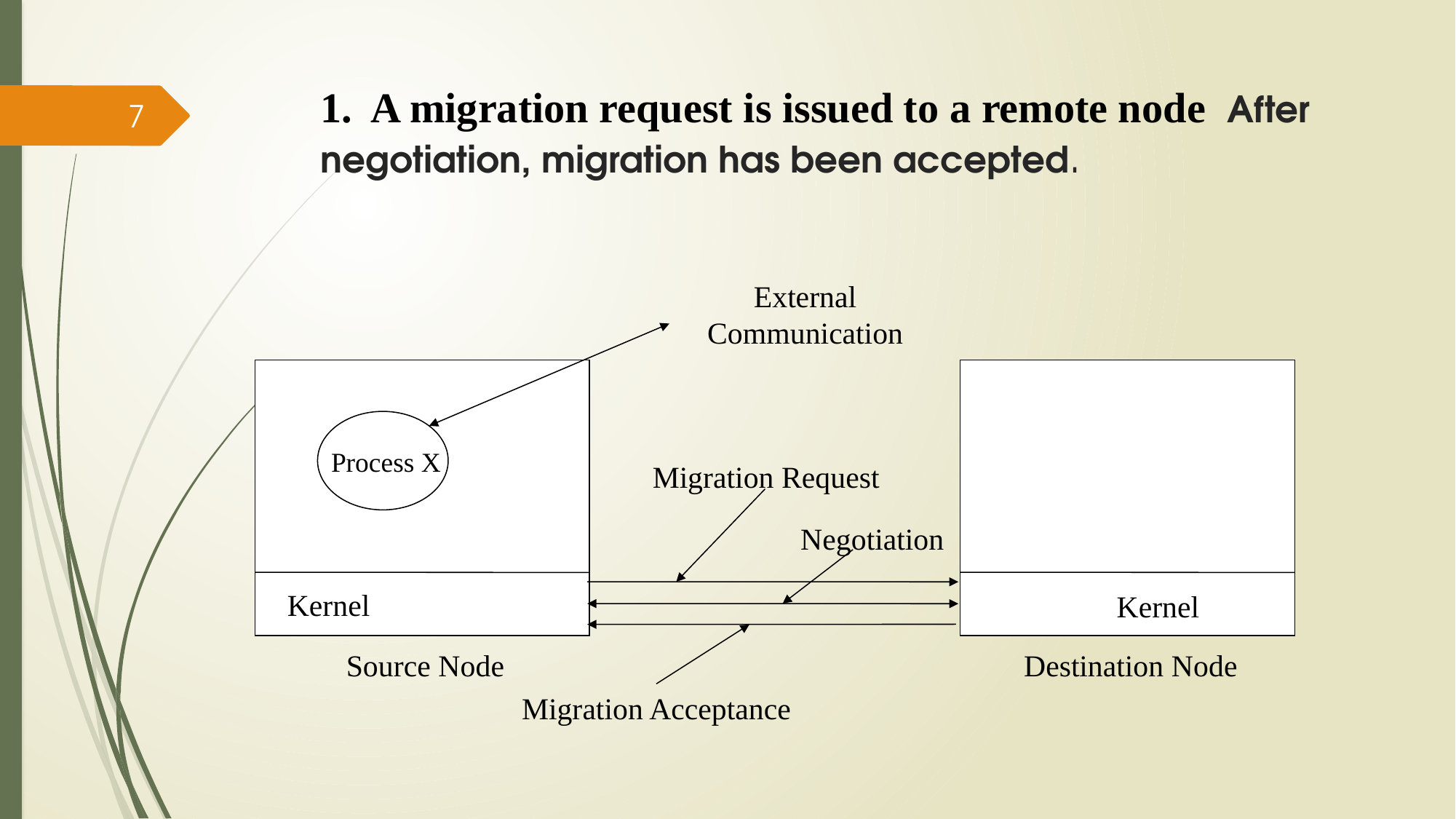

# 1.  A migration request is issued to a remote node  After negotiation, migration has been accepted.
7

External Communication

Process X
Migration Request

Negotiation

Kernel

Kernel

Source Node
Destination Node
Migration Acceptance